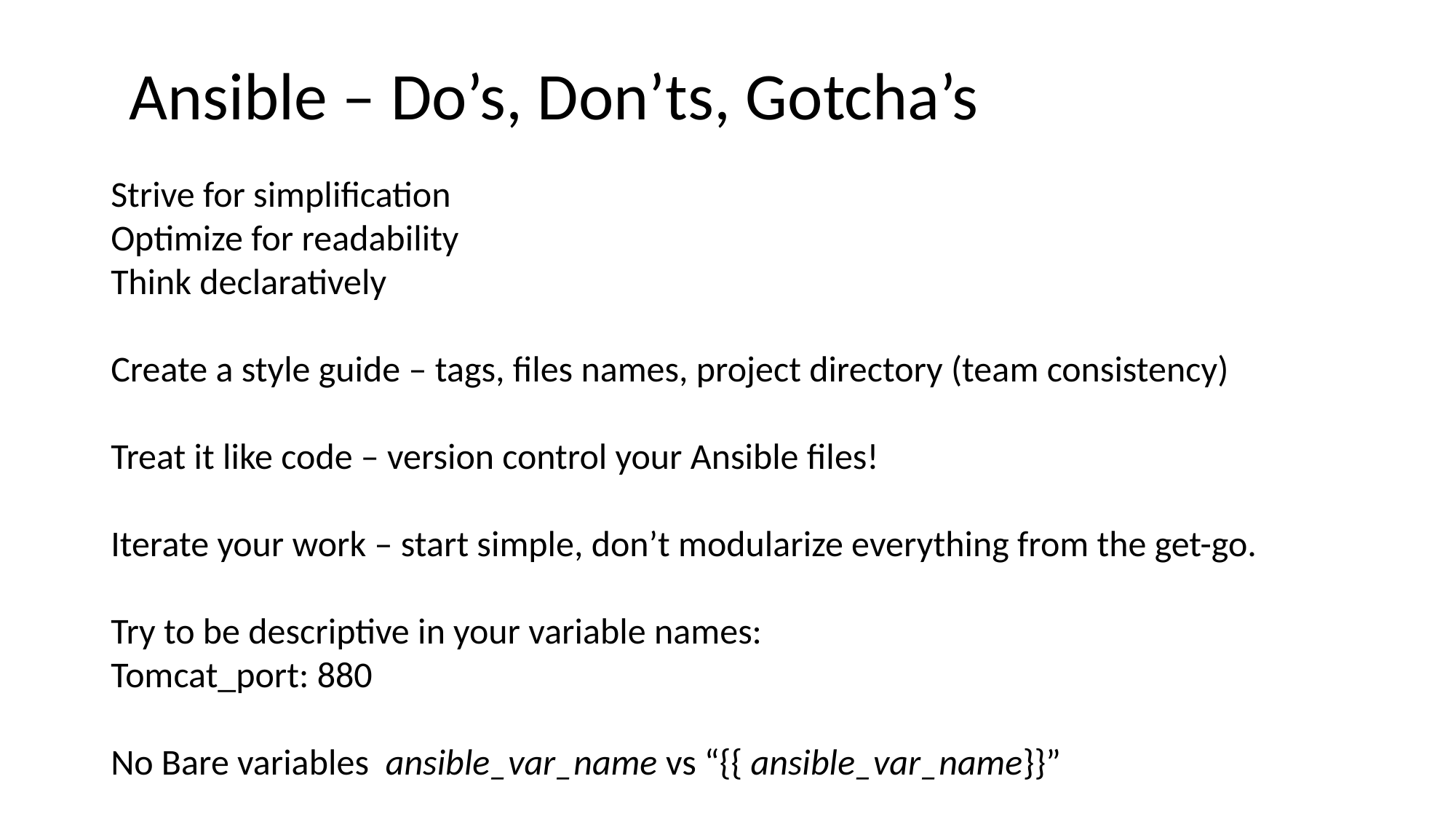

# Ansible – Do’s, Don’ts, Gotcha’s
Strive for simplification
Optimize for readability
Think declaratively

Create a style guide – tags, files names, project directory (team consistency)

Treat it like code – version control your Ansible files!

Iterate your work – start simple, don’t modularize everything from the get-go.

Try to be descriptive in your variable names:
Tomcat_port: 880

No Bare variables  ansible_var_name vs “{{ ansible_var_name}}”